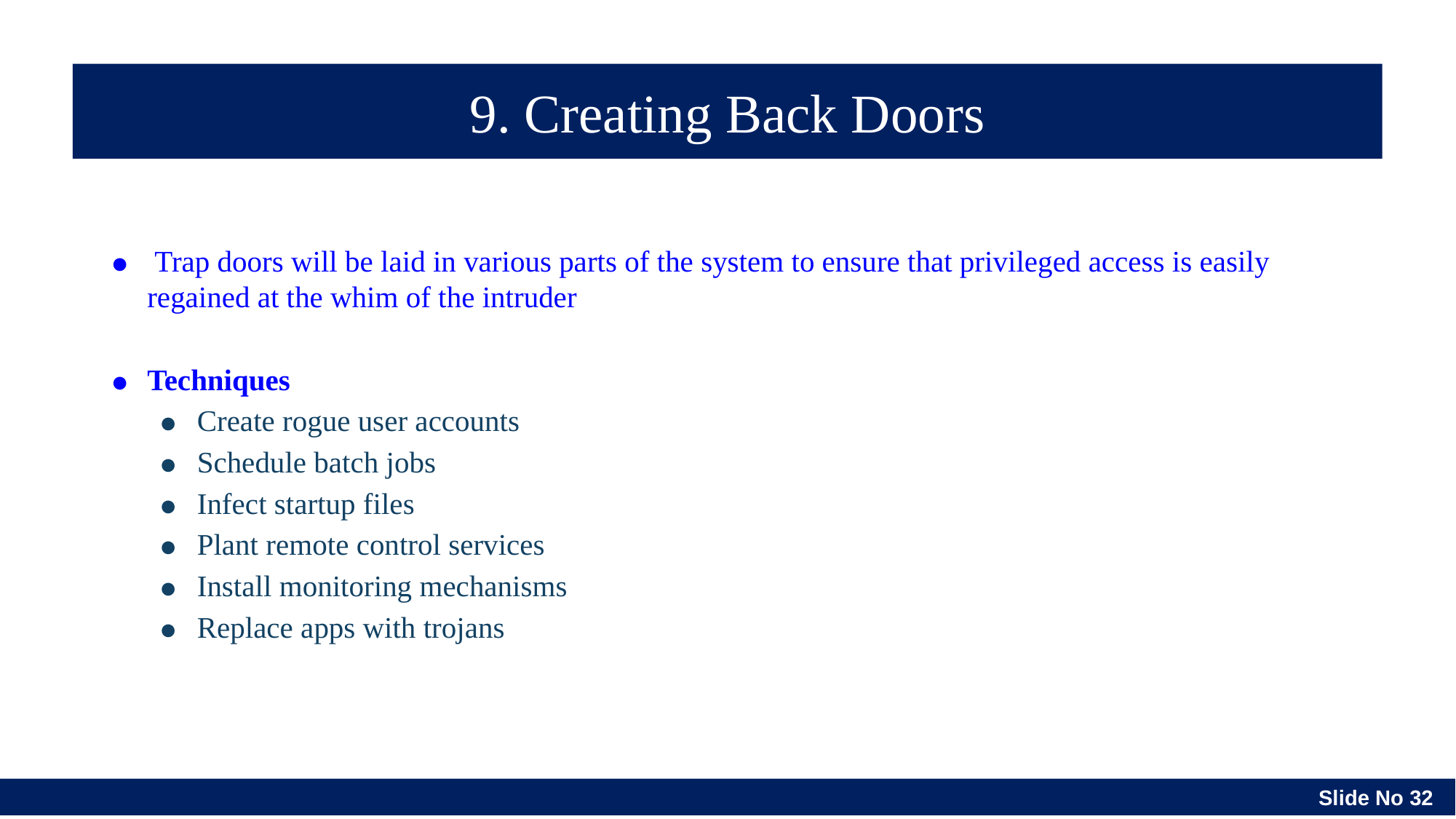

# 9. Creating Back Doors
 Trap doors will be laid in various parts of the system to ensure that privileged access is easily regained at the whim of the intruder

Techniques
 Create rogue user accounts
 Schedule batch jobs
 Infect startup files
 Plant remote control services
 Install monitoring mechanisms
 Replace apps with trojans